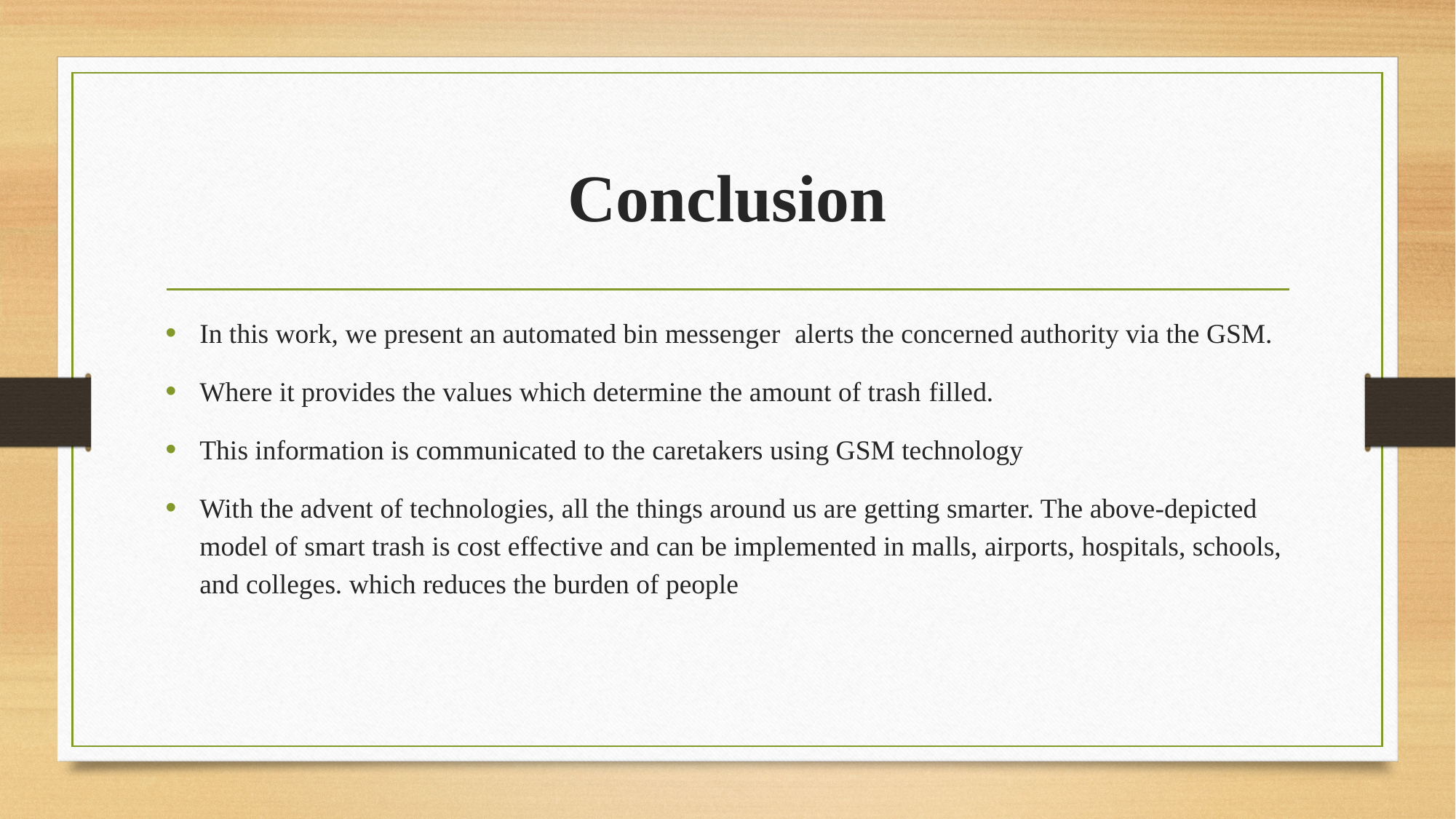

# Conclusion
In this work, we present an automated bin messenger  alerts the concerned authority via the GSM.
Where it provides the values which determine the amount of trash filled.
This information is communicated to the caretakers using GSM technology
With the advent of technologies, all the things around us are getting smarter. The above-depicted model of smart trash is cost effective and can be implemented in malls, airports, hospitals, schools, and colleges. which reduces the burden of people